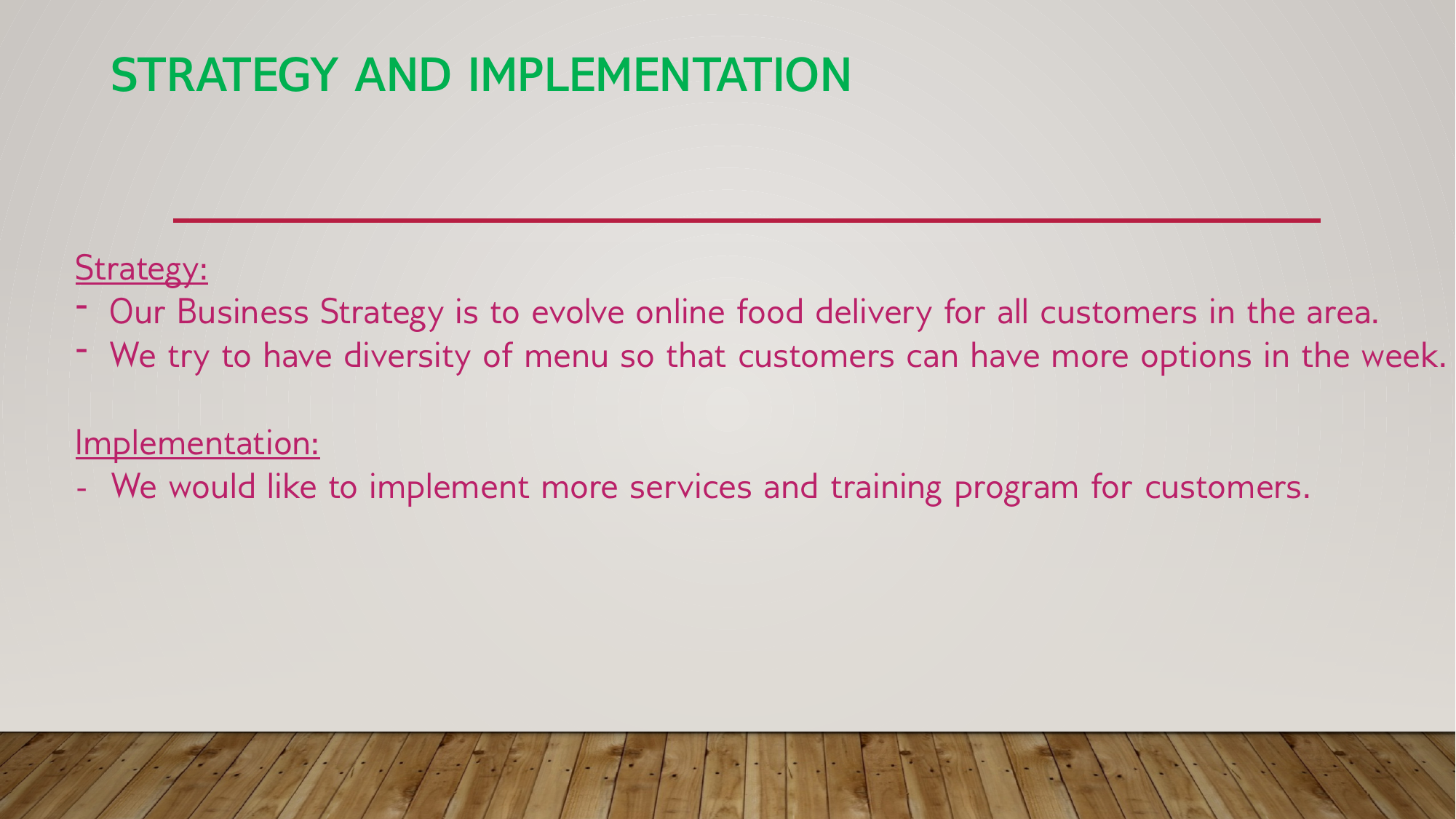

# Strategy and Implementation
Strategy:
Our Business Strategy is to evolve online food delivery for all customers in the area.
We try to have diversity of menu so that customers can have more options in the week.

Implementation:
-  We would like to implement more services and training program for customers.